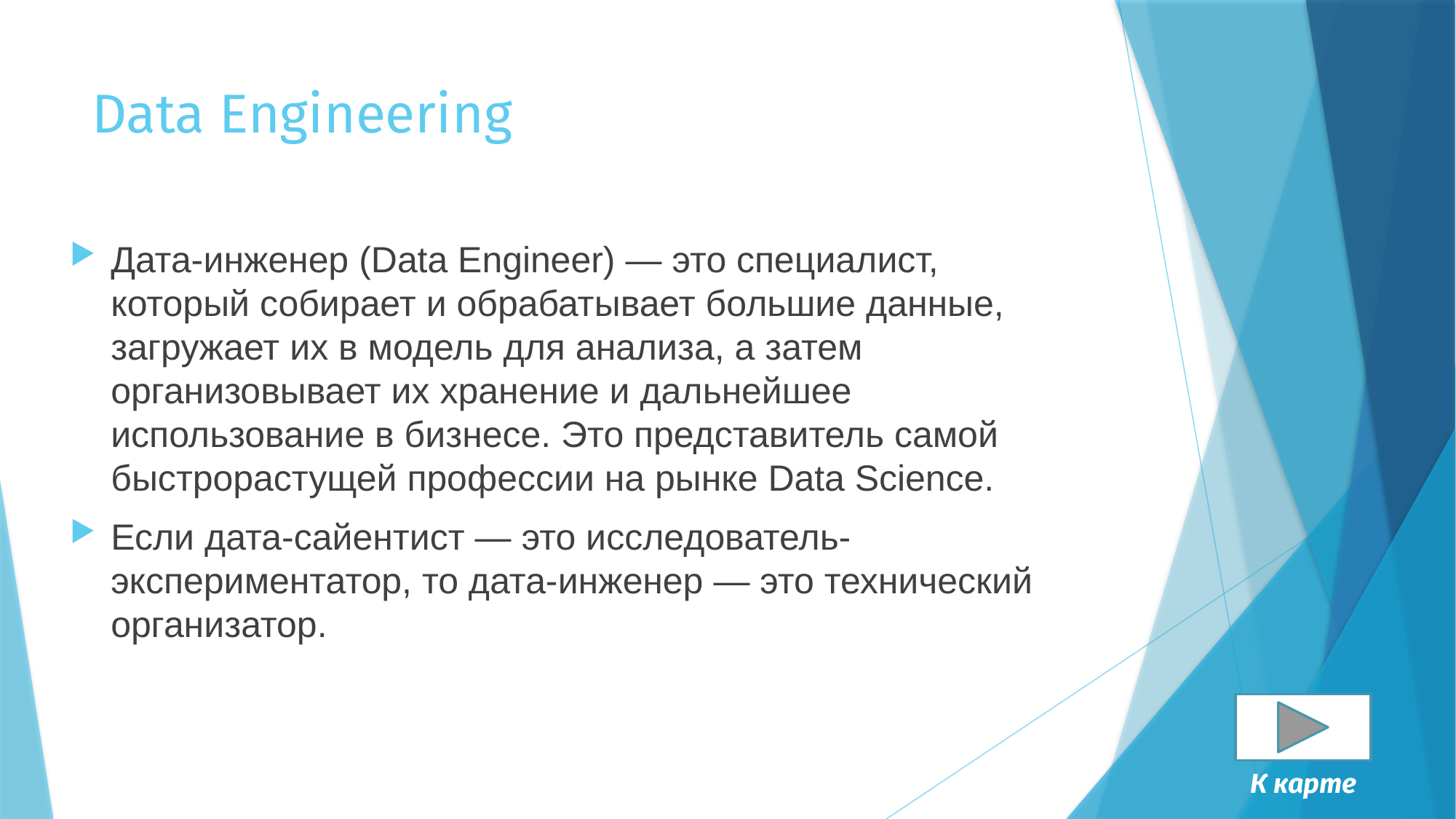

# Data Engineering
Дата-инженер (Data Engineer) — это специалист, который собирает и обрабатывает большие данные, загружает их в модель для анализа, а затем организовывает их хранение и дальнейшее использование в бизнесе. Это представитель самой быстрорастущей профессии на рынке Data Science.
Если дата-сайентист — это исследователь-экспериментатор, то дата-инженер — это технический организатор.

К карте